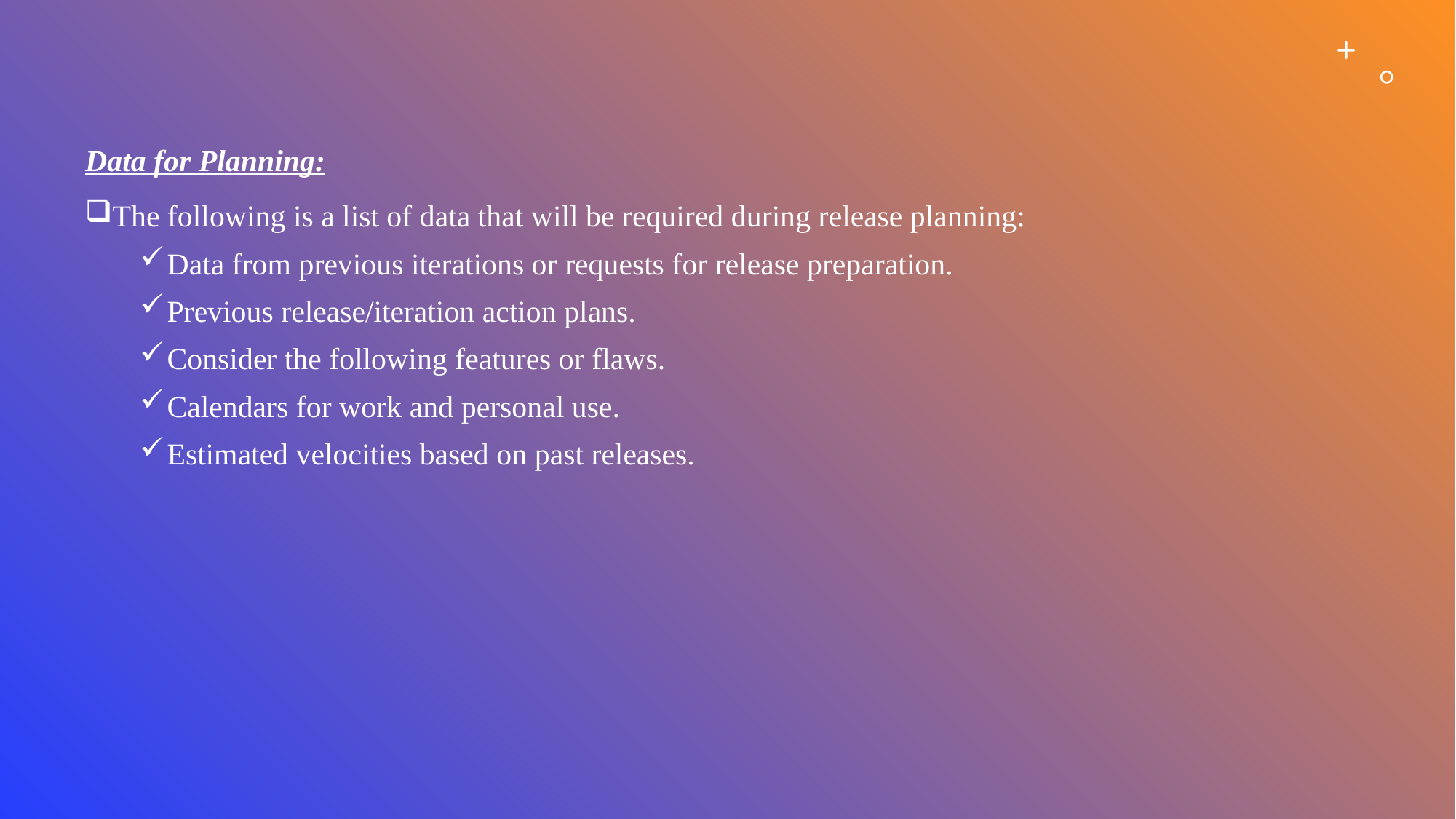

#
Data for Planning:
The following is a list of data that will be required during release planning:
Data from previous iterations or requests for release preparation.
Previous release/iteration action plans.
Consider the following features or flaws.
Calendars for work and personal use.
Estimated velocities based on past releases.